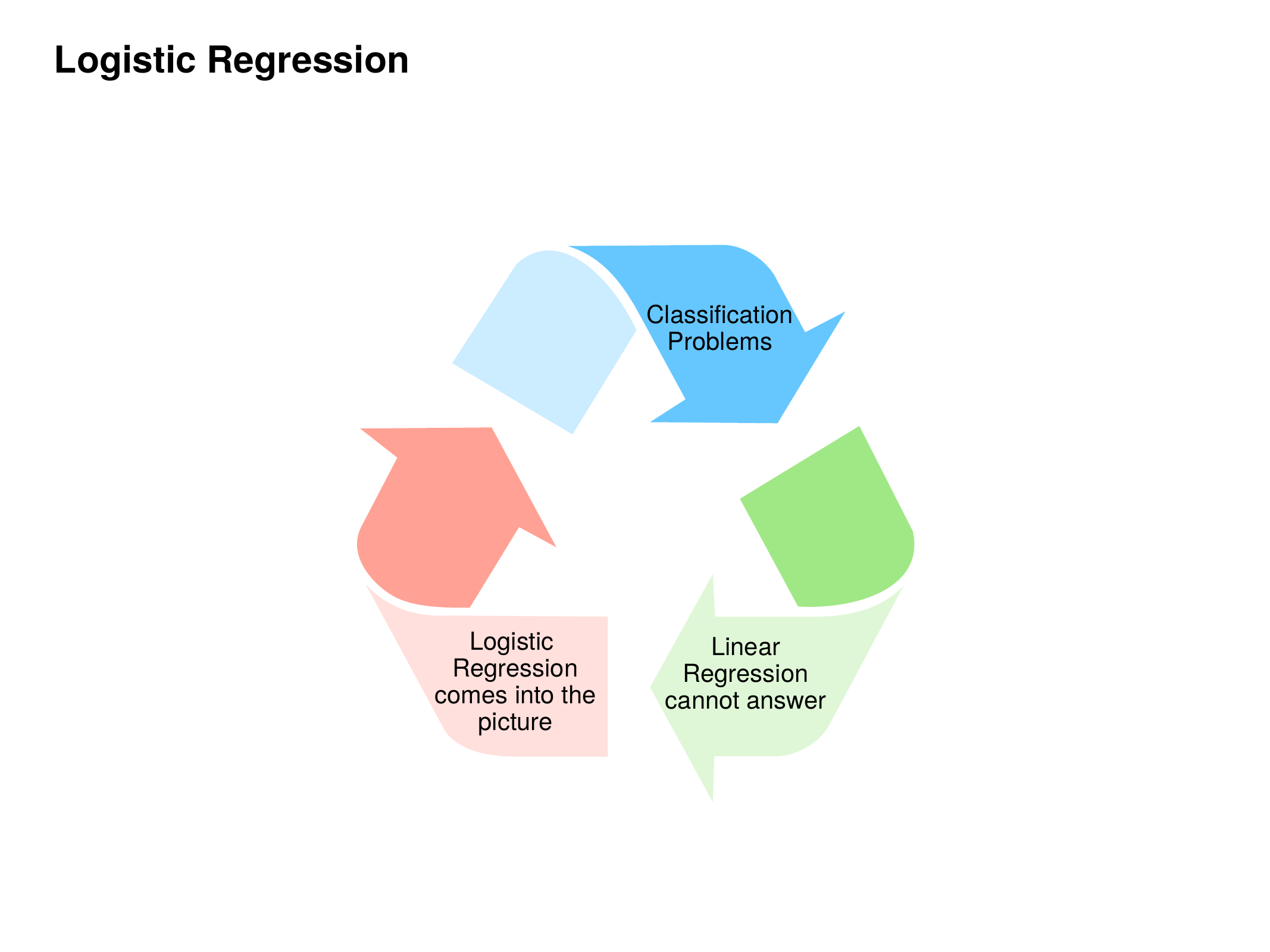

Logistic Regression

Classification Problems

Logistic  Regression comes into the picture
Linear Regression cannot answer